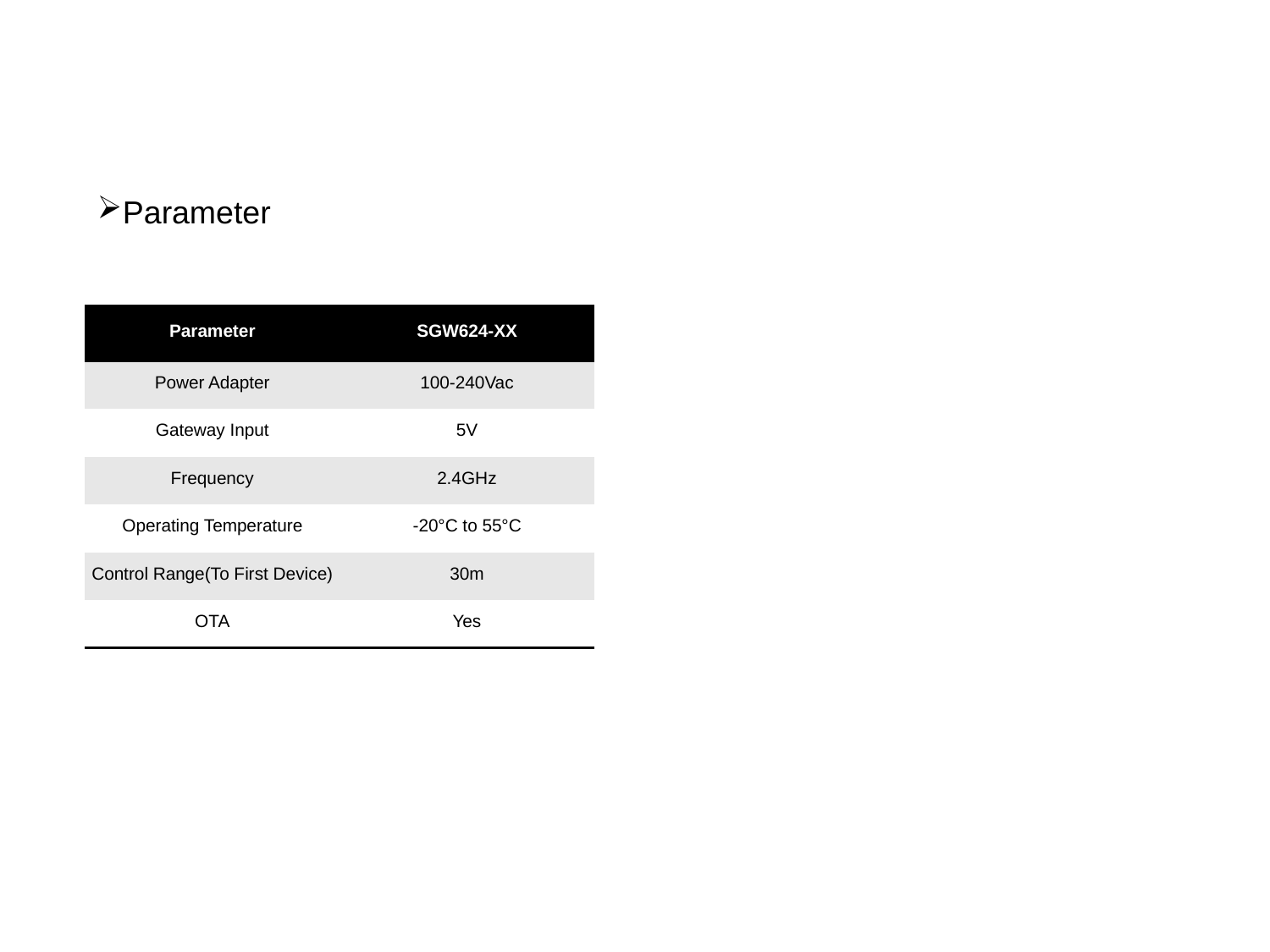

Parameter
| Parameter | SGW624-XX |
| --- | --- |
| Power Adapter | 100-240Vac |
| Gateway Input | 5V |
| Frequency | 2.4GHz |
| Operating Temperature | -20°C to 55°C |
| Control Range(To First Device) | 30m |
| OTA | Yes |